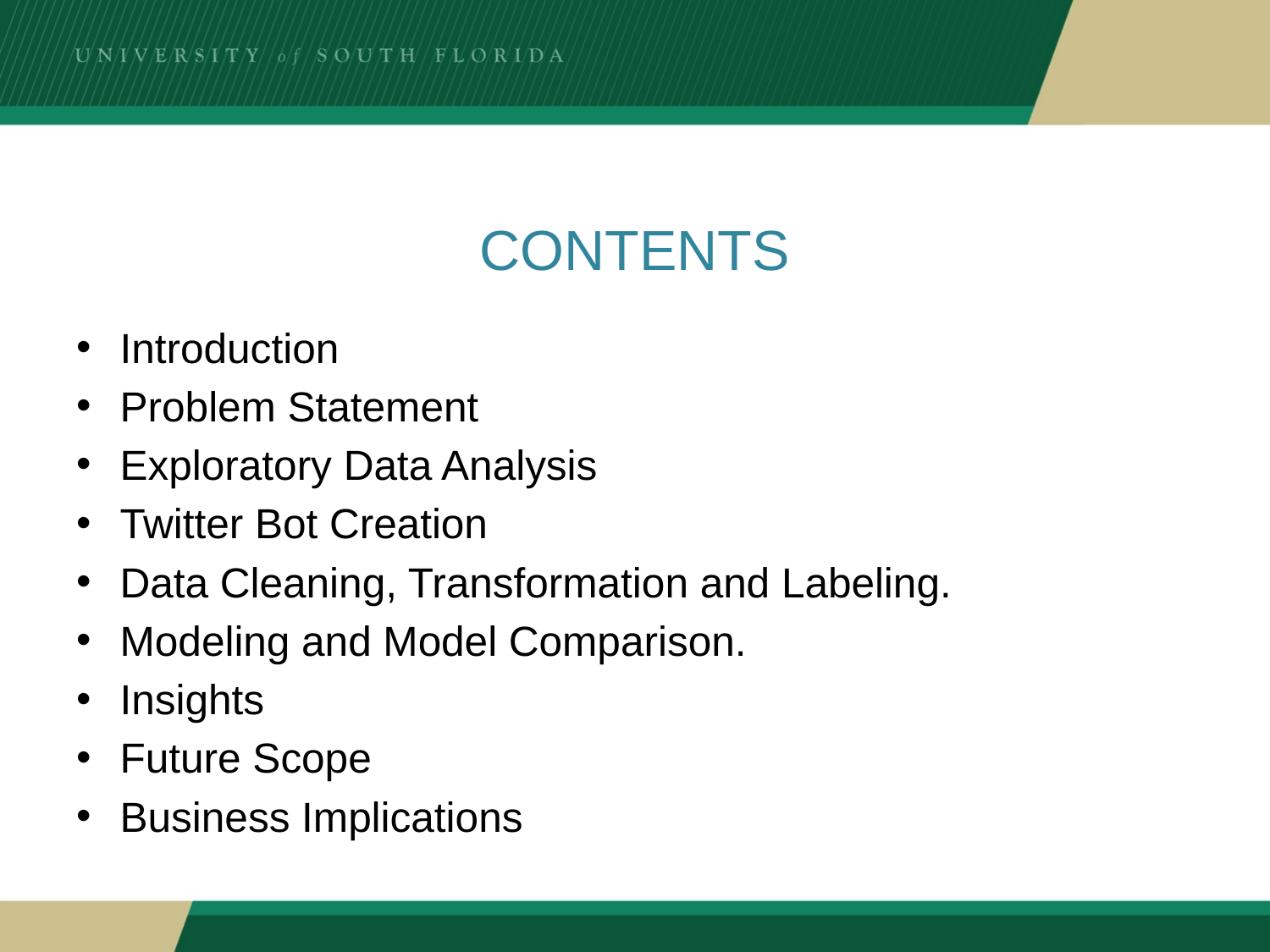

# contents
Introduction
Problem Statement
Exploratory Data Analysis
Twitter Bot Creation
Data Cleaning, Transformation and Labeling.
Modeling and Model Comparison.
Insights
Future Scope
Business Implications